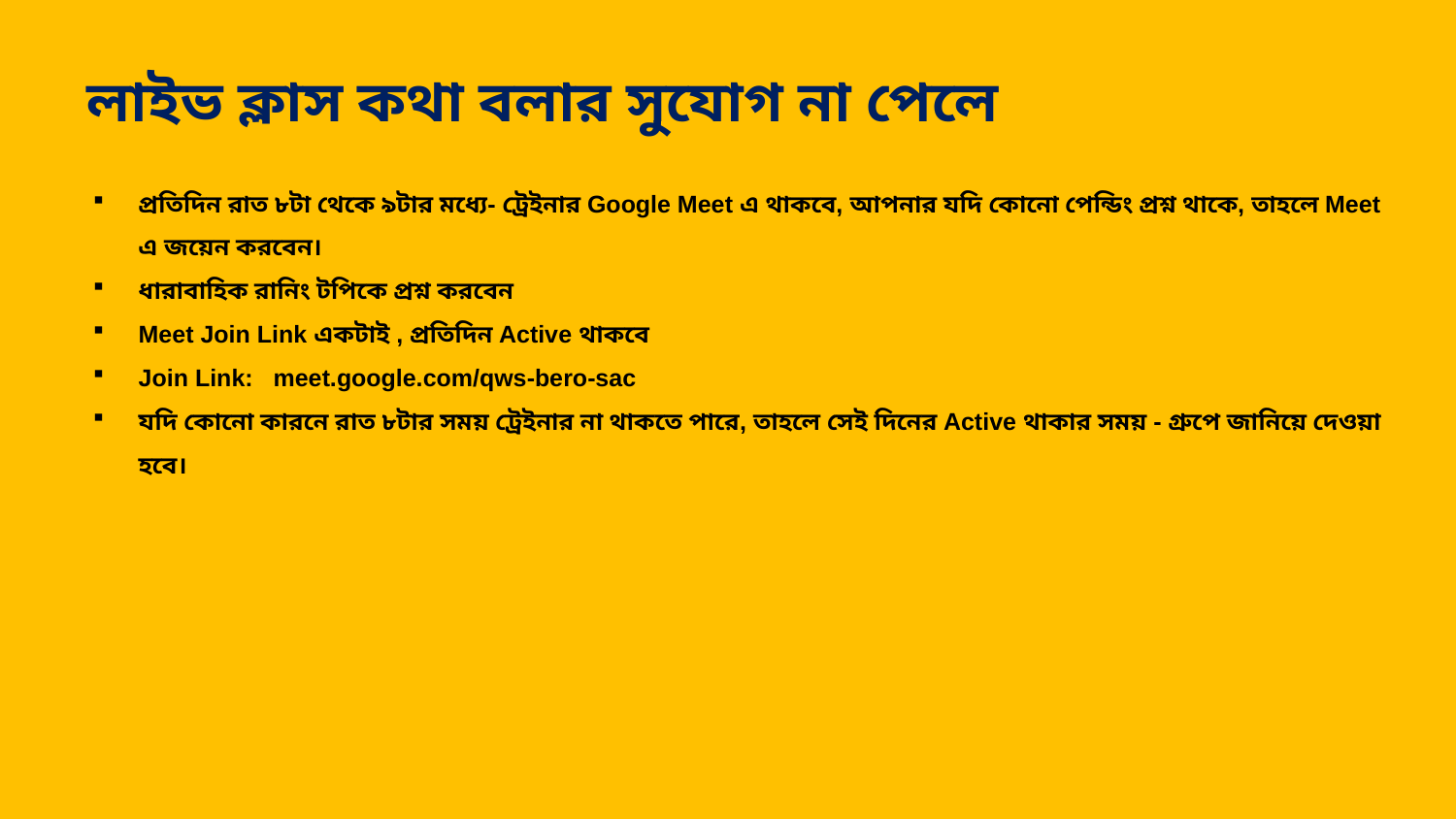

লাইভ ক্লাস কথা বলার সুযোগ না পেলে
প্রতিদিন রাত ৮টা থেকে ৯টার মধ্যে- ট্রেইনার Google Meet এ থাকবে, আপনার যদি কোনো পেন্ডিং প্রশ্ন থাকে, তাহলে Meet এ জয়েন করবেন।
ধারাবাহিক রানিং টপিকে প্রশ্ন করবেন
Meet Join Link একটাই , প্রতিদিন Active থাকবে
Join Link:   meet.google.com/qws-bero-sac
যদি কোনো কারনে রাত ৮টার সময় ট্রেইনার না থাকতে পারে, তাহলে সেই দিনের Active থাকার সময় - গ্রুপে জানিয়ে দেওয়া হবে।